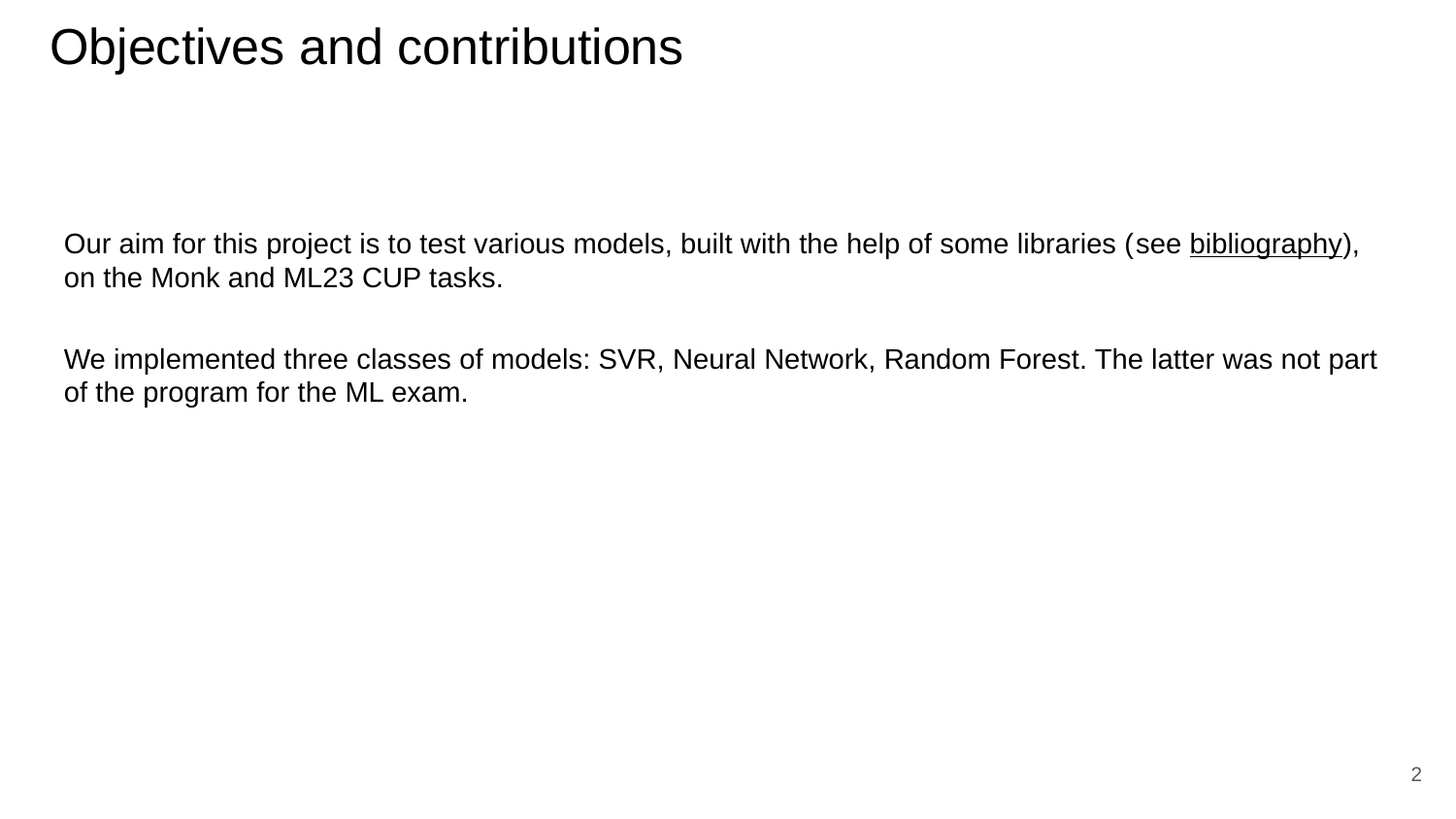

Objectives and contributions
Our aim for this project is to test various models, built with the help of some libraries (see bibliography), on the Monk and ML23 CUP tasks.
We implemented three classes of models: SVR, Neural Network, Random Forest. The latter was not part of the program for the ML exam.
2